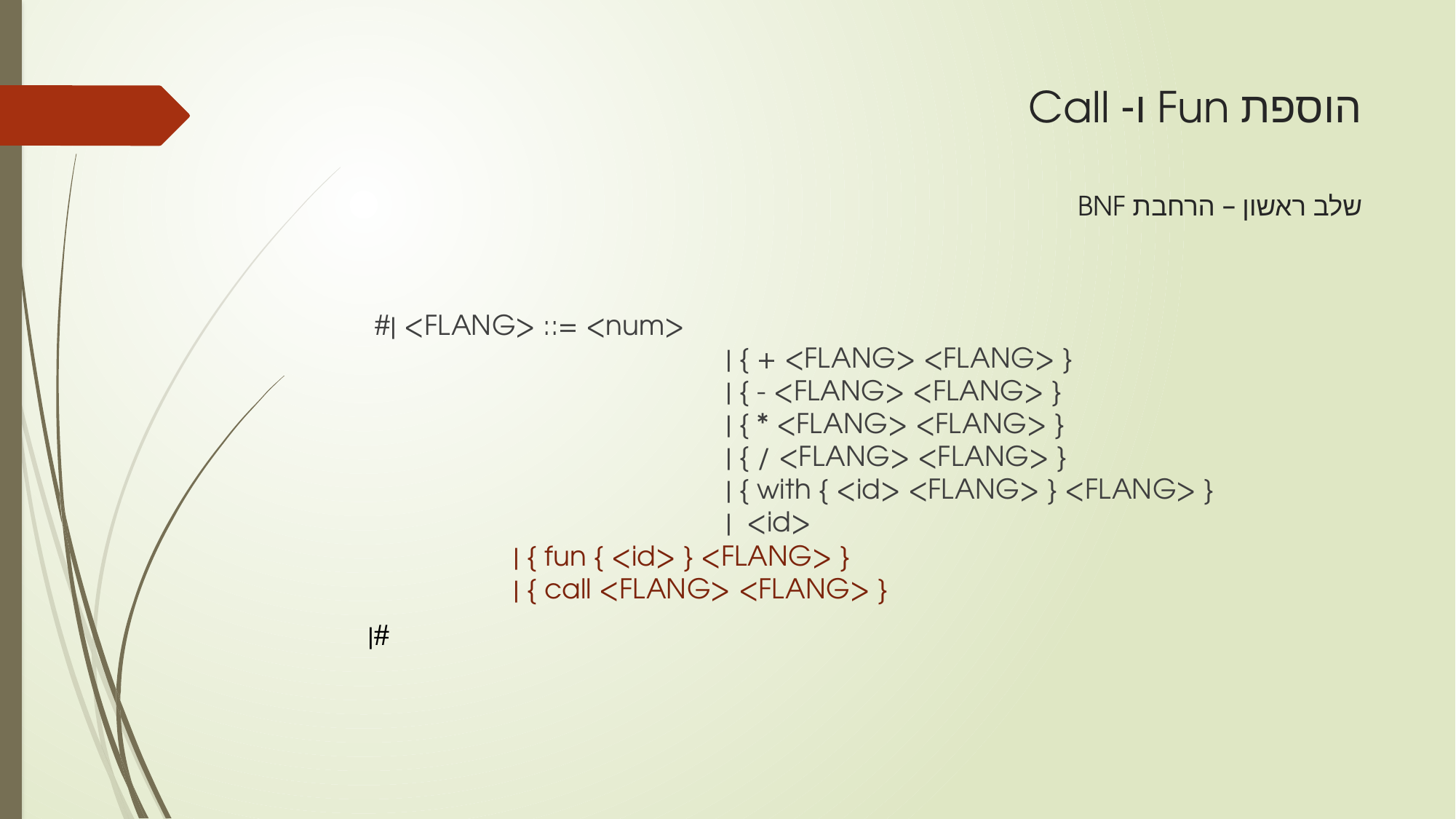

# הוספת Fun ו- Call שלב ראשון – הרחבת BNF

 #| <FLANG> ::= <num>
			    | { + <FLANG> <FLANG> }
			    | { - <FLANG> <FLANG> }
			    | { * <FLANG> <FLANG> }
			    | { / <FLANG> <FLANG> }
			    | { with { <id> <FLANG> } <FLANG> }
			    |  <id>
|#
			    | { fun { <id> } <FLANG> }
			    | { call <FLANG> <FLANG> }